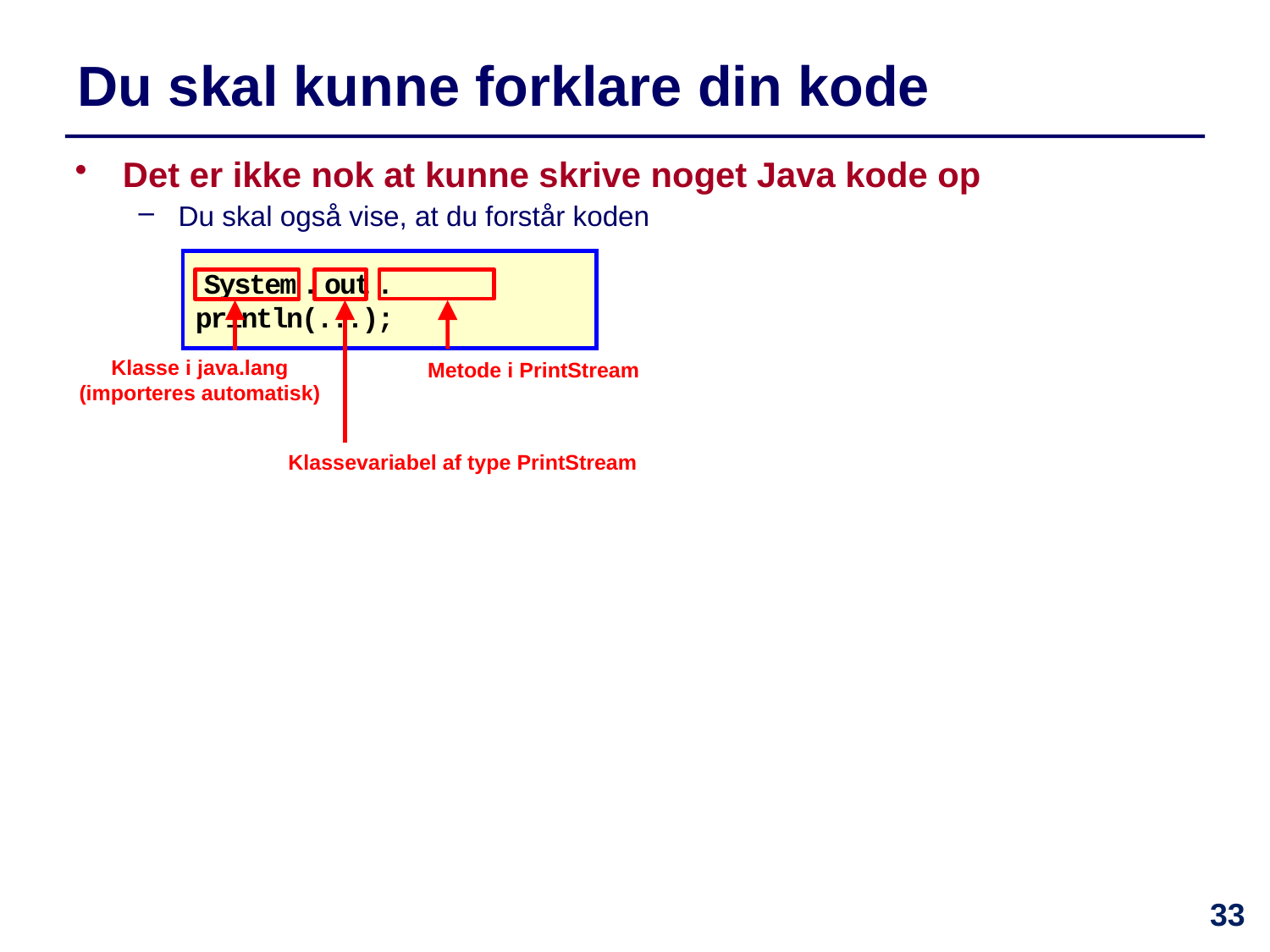

# Du skal kunne forklare din kode
Det er ikke nok at kunne skrive noget Java kode op
Du skal også vise, at du forstår koden
 System . out . println(...);

Klasse i java.lang
(importeres automatisk)
Metode i PrintStream
Klassevariabel af type PrintStream
33